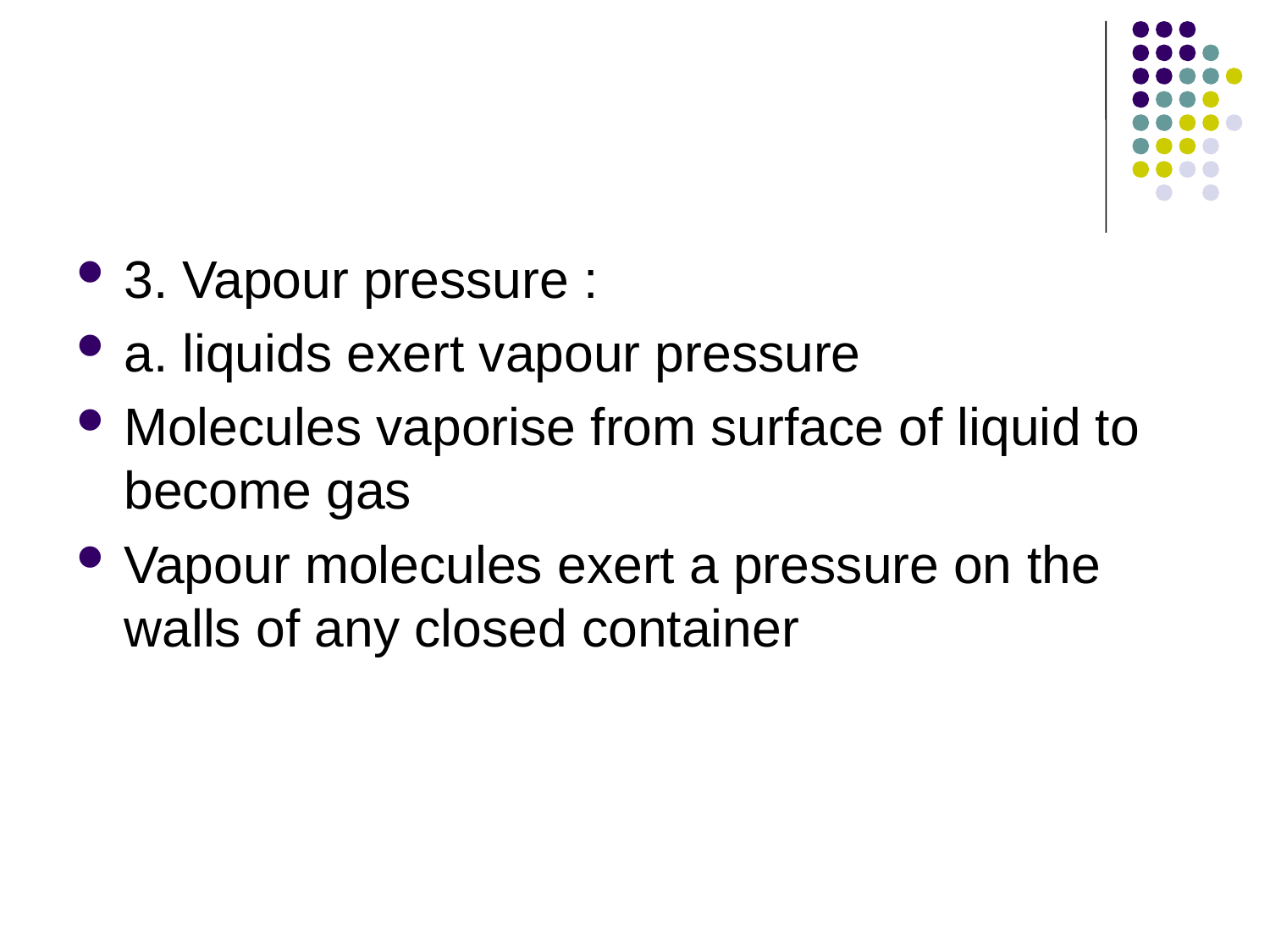

#
3. Vapour pressure :
a. liquids exert vapour pressure
Molecules vaporise from surface of liquid to become gas
Vapour molecules exert a pressure on the walls of any closed container